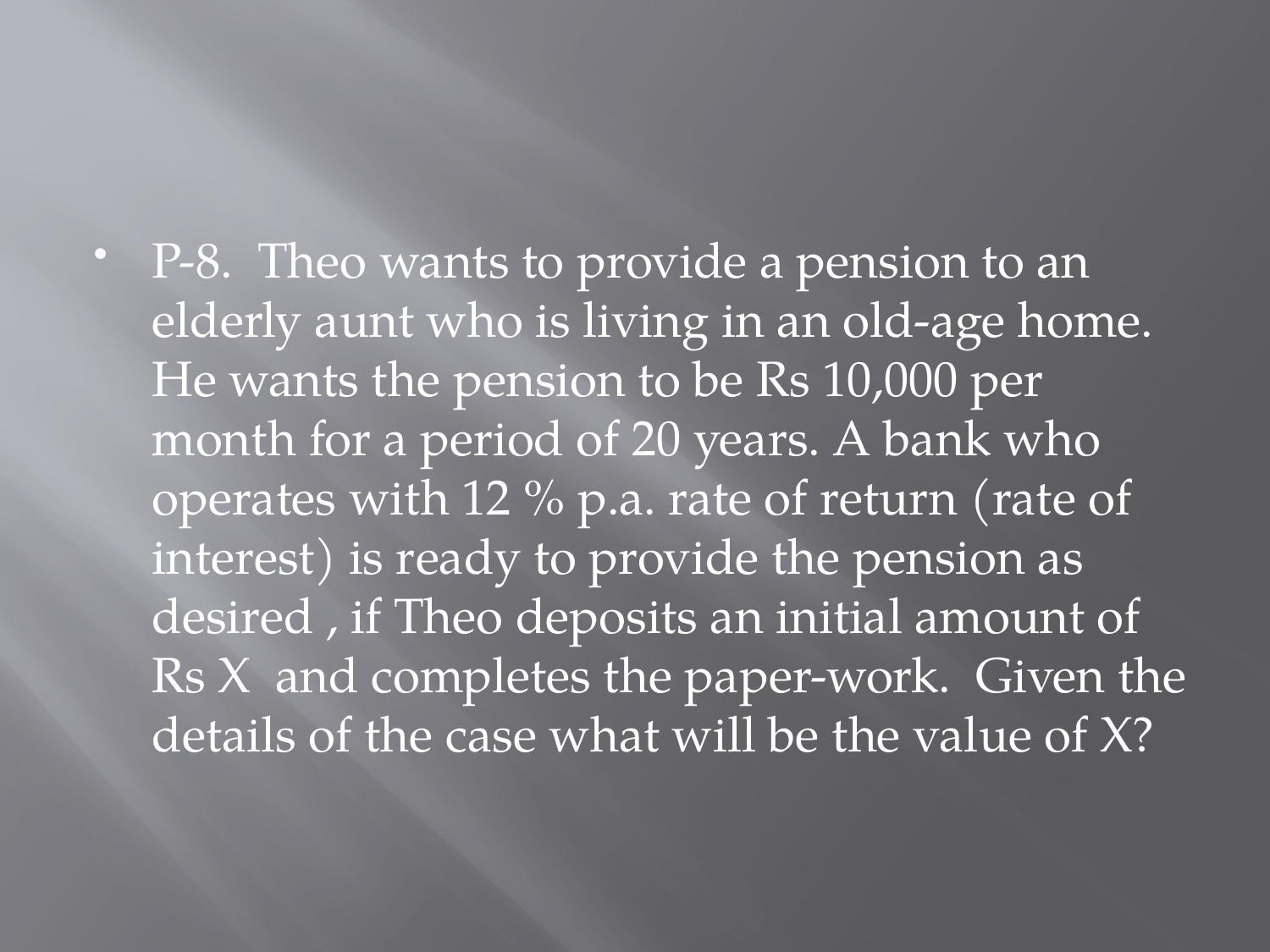

#
P-8.  Theo wants to provide a pension to an elderly aunt who is living in an old-age home. He wants the pension to be Rs 10,000 per month for a period of 20 years. A bank who operates with 12 % p.a. rate of return (rate of interest) is ready to provide the pension as desired , if Theo deposits an initial amount of  Rs X  and completes the paper-work.  Given the details of the case what will be the value of X?